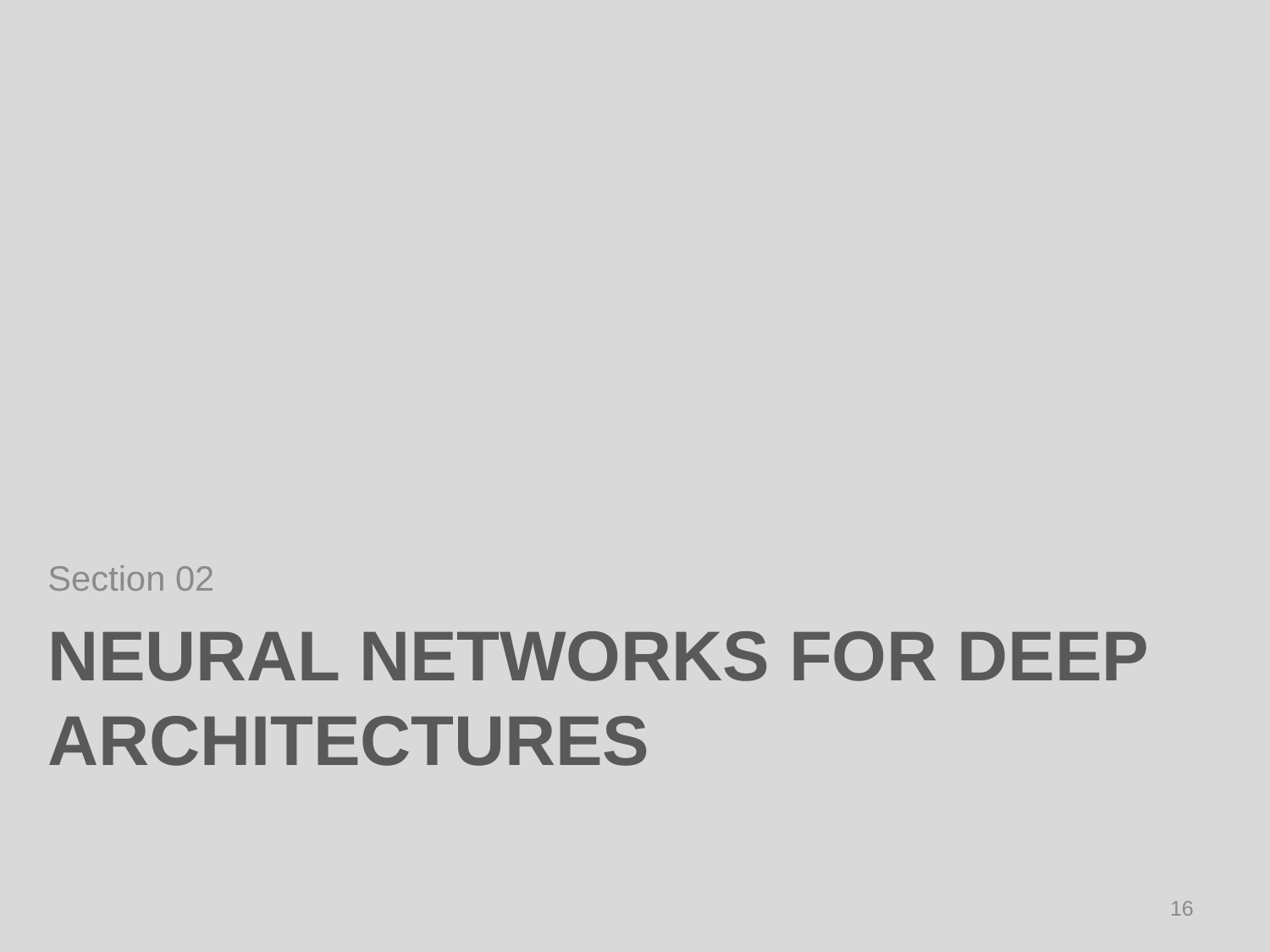

Section 02
# Neural Networks for Deep Architectures
16